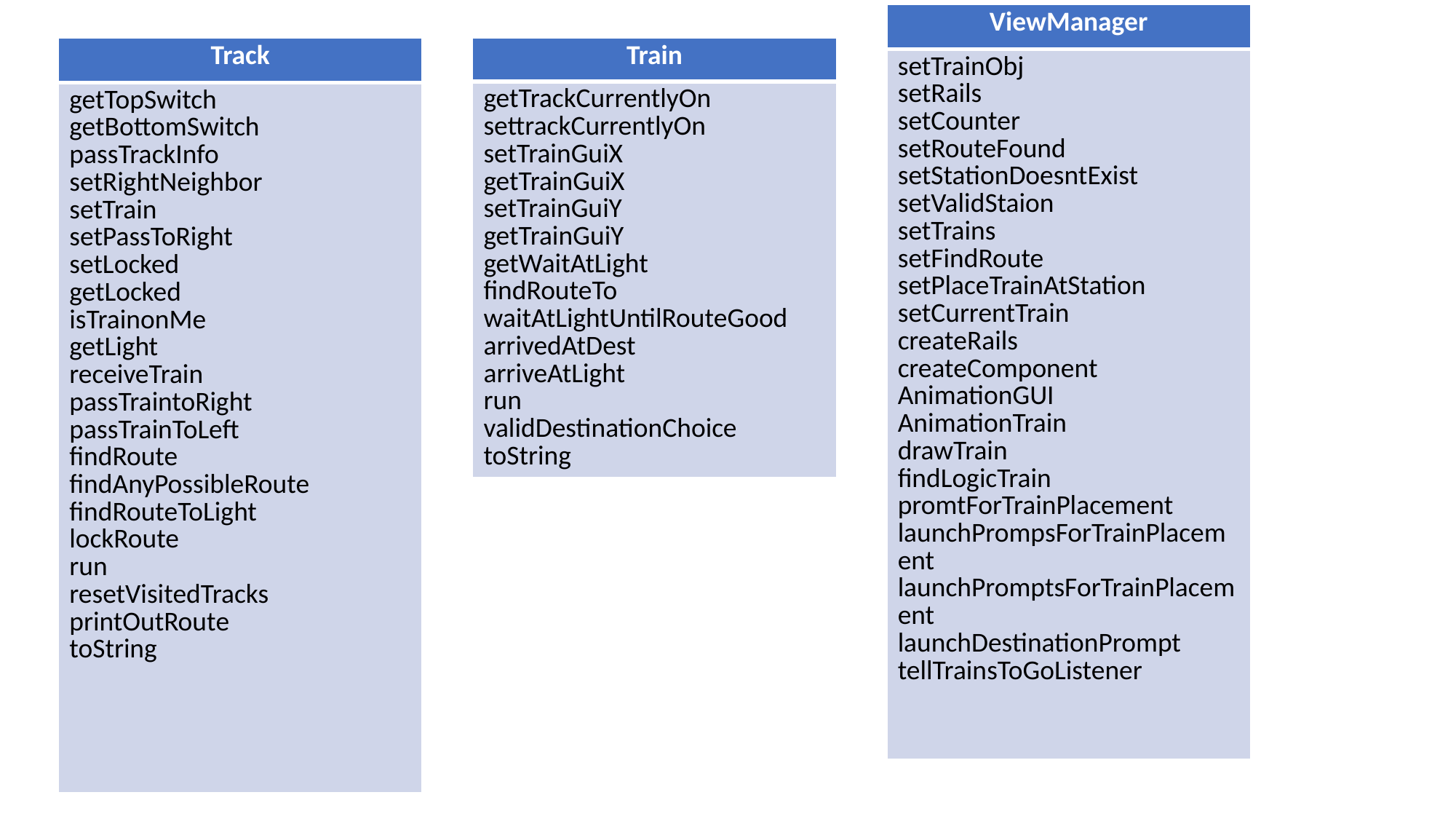

| ViewManager |
| --- |
| setTrainObj setRails setCounter setRouteFound setStationDoesntExist setValidStaion setTrains setFindRoute setPlaceTrainAtStation setCurrentTrain createRails createComponent AnimationGUI AnimationTrain drawTrain findLogicTrain promtForTrainPlacement launchPrompsForTrainPlacement launchPromptsForTrainPlacement launchDestinationPrompt tellTrainsToGoListener |
| Track |
| --- |
| getTopSwitch getBottomSwitch passTrackInfo setRightNeighbor setTrain setPassToRight setLocked getLocked isTrainonMe getLight receiveTrain passTraintoRight passTrainToLeft findRoute findAnyPossibleRoute findRouteToLight lockRoute run resetVisitedTracks printOutRoute toString |
| Train |
| --- |
| getTrackCurrentlyOn settrackCurrentlyOn setTrainGuiX getTrainGuiX setTrainGuiY getTrainGuiY getWaitAtLight findRouteTo waitAtLightUntilRouteGood arrivedAtDest arriveAtLight run validDestinationChoice toString |